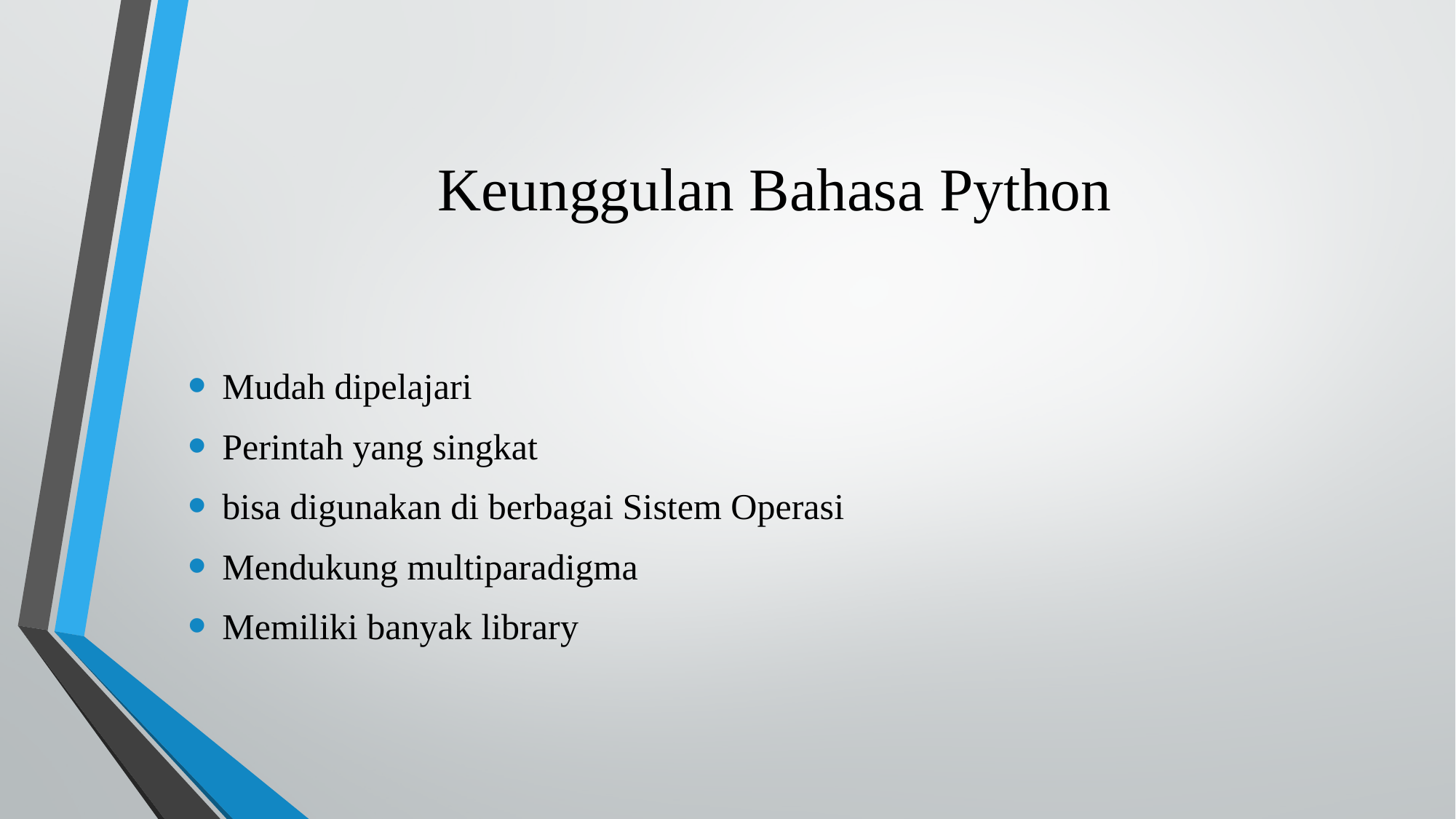

# Keunggulan Bahasa Python
Mudah dipelajari
Perintah yang singkat
bisa digunakan di berbagai Sistem Operasi
Mendukung multiparadigma
Memiliki banyak library